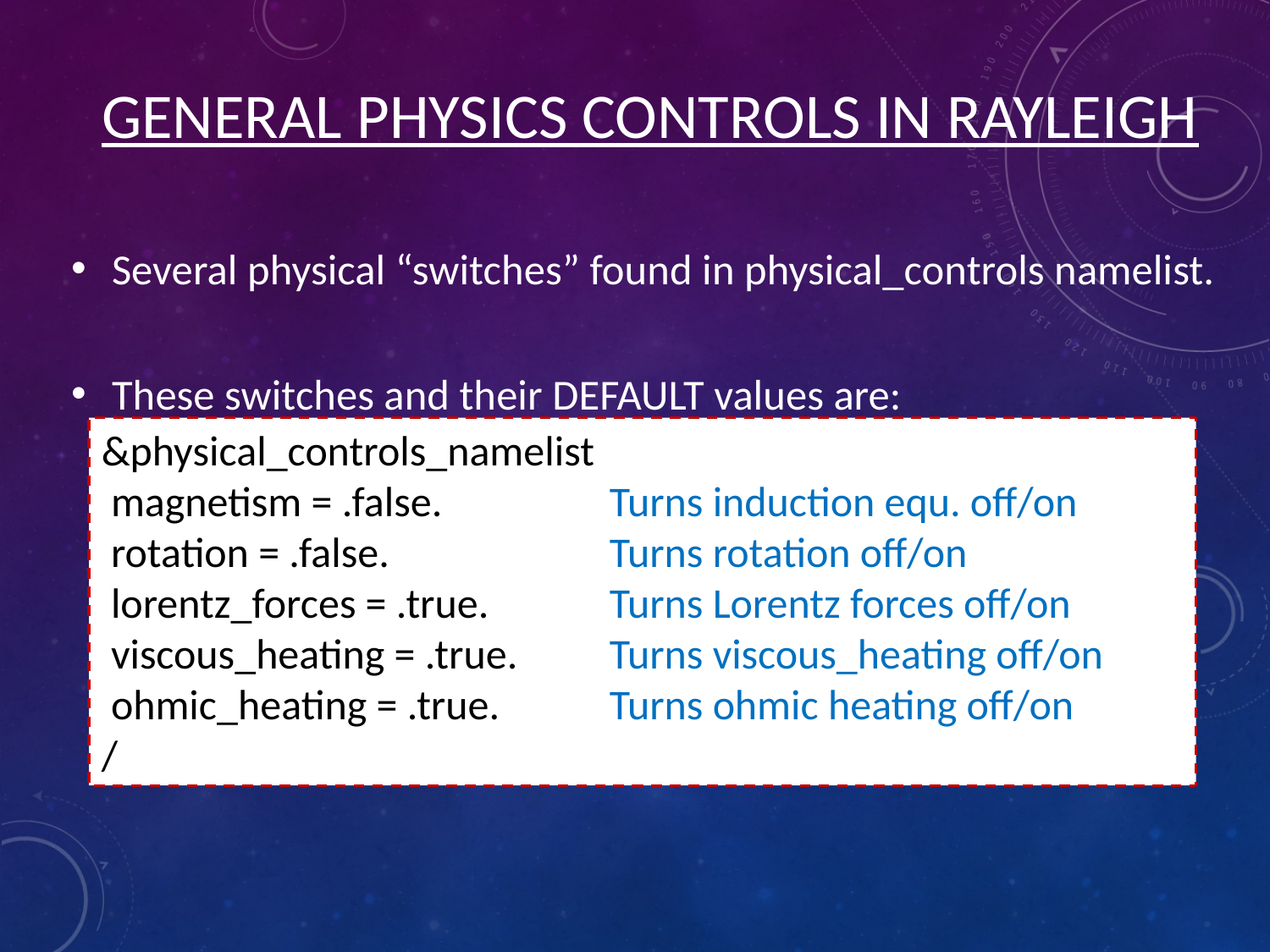

# General physics controls in Rayleigh

Several physical “switches” found in physical_controls namelist.

These switches and their DEFAULT values are:

&physical_controls_namelist
 magnetism = .false.         	Turns induction equ. off/on
 rotation = .false.               	Turns rotation off/on
 lorentz_forces = .true.    	Turns Lorentz forces off/on
 viscous_heating = .true. 	Turns viscous_heating off/on
 ohmic_heating = .true.   	Turns ohmic heating off/on
/